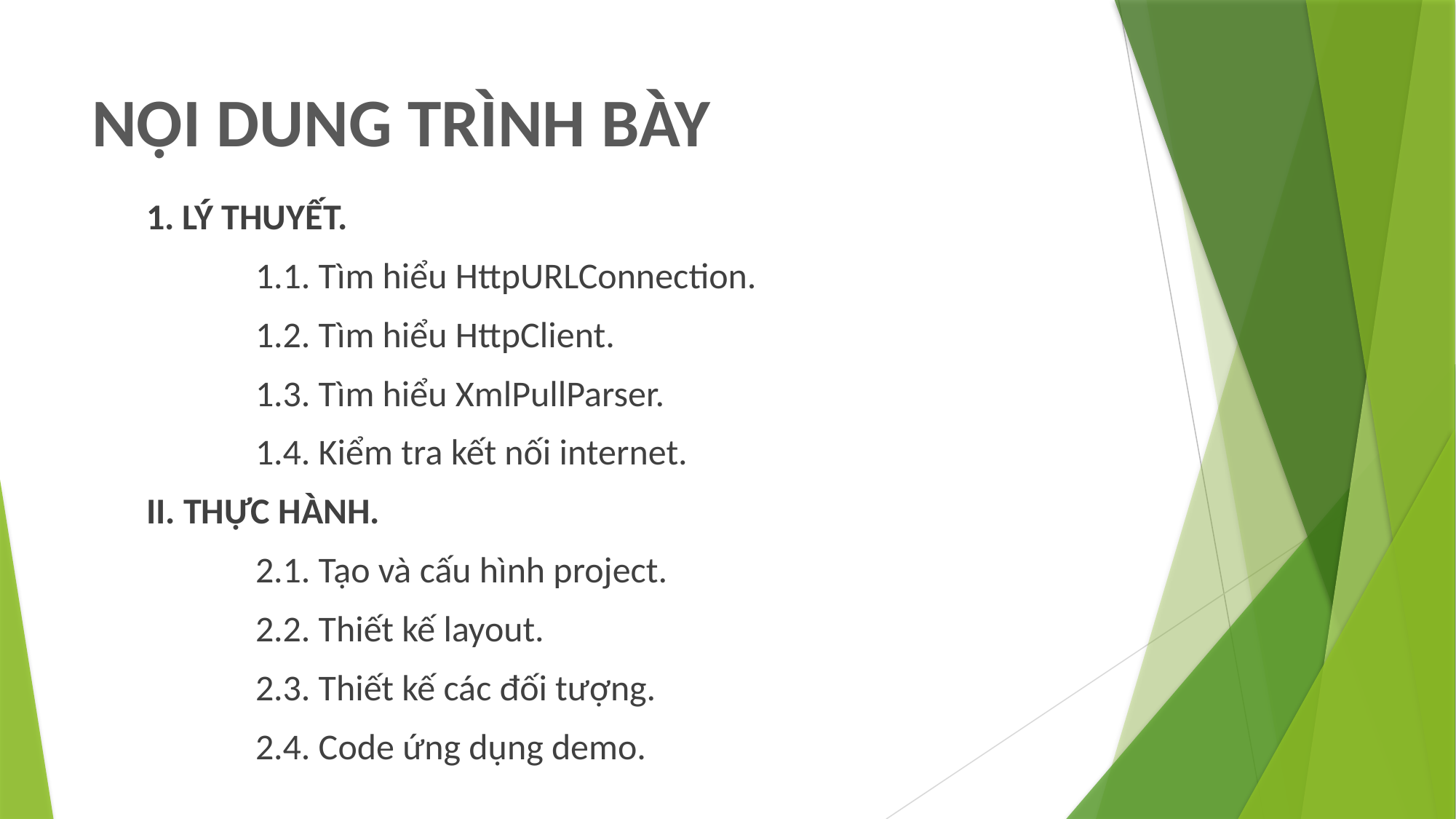

# NỘI DUNG TRÌNH BÀY
1. LÝ THUYẾT.
	1.1. Tìm hiểu HttpURLConnection.
	1.2. Tìm hiểu HttpClient.
	1.3. Tìm hiểu XmlPullParser.
	1.4. Kiểm tra kết nối internet.
II. THỰC HÀNH.
	2.1. Tạo và cấu hình project.
	2.2. Thiết kế layout.
	2.3. Thiết kế các đối tượng.
	2.4. Code ứng dụng demo.